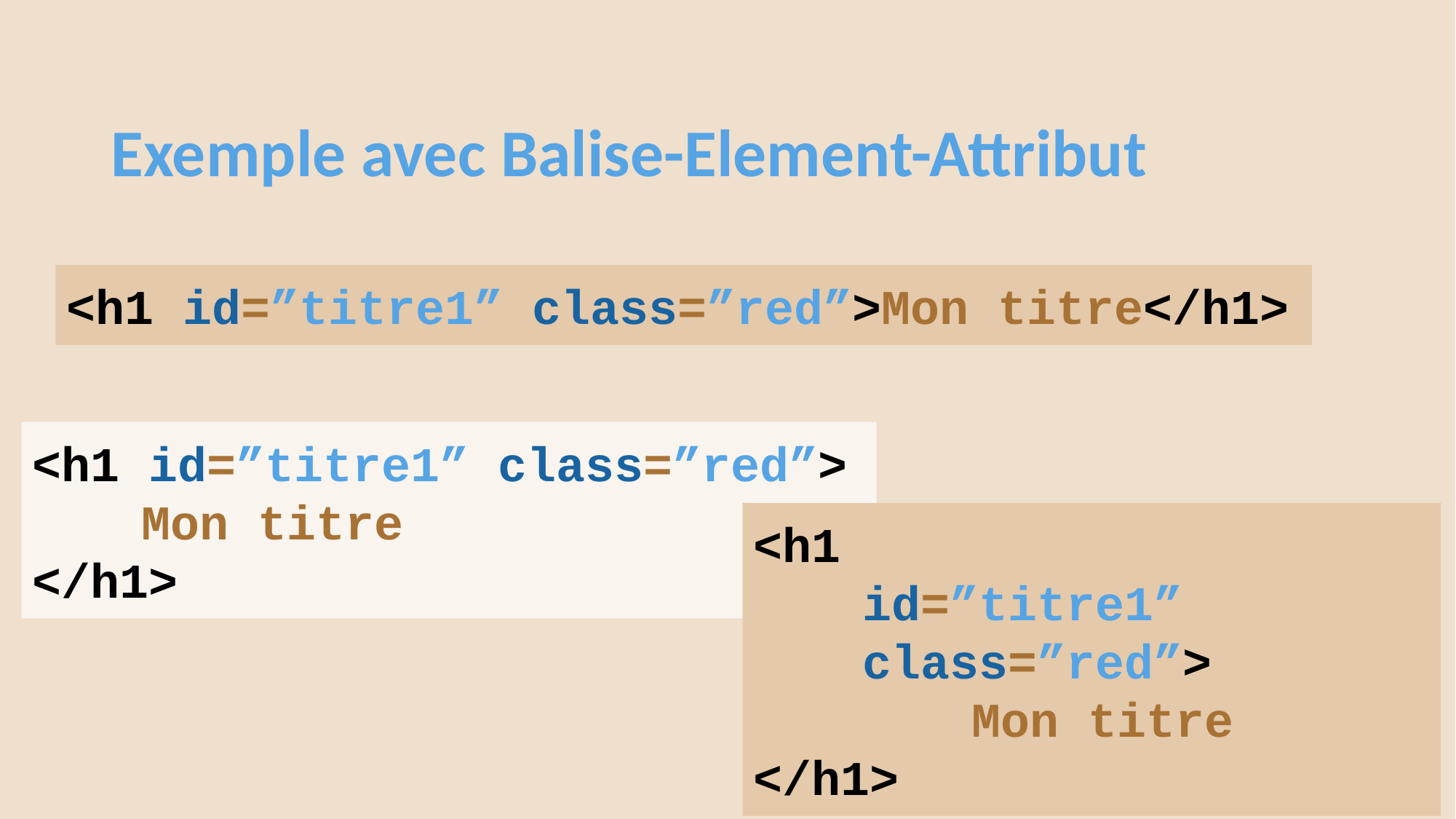

# Exemple avec Balise-Element-Attribut
<h1 id=”titre1” class=”red”>Mon titre</h1>
<h1 id=”titre1” class=”red”>
	Mon titre
</h1>
<h1
	id=”titre1”
	class=”red”>
		Mon titre
</h1>